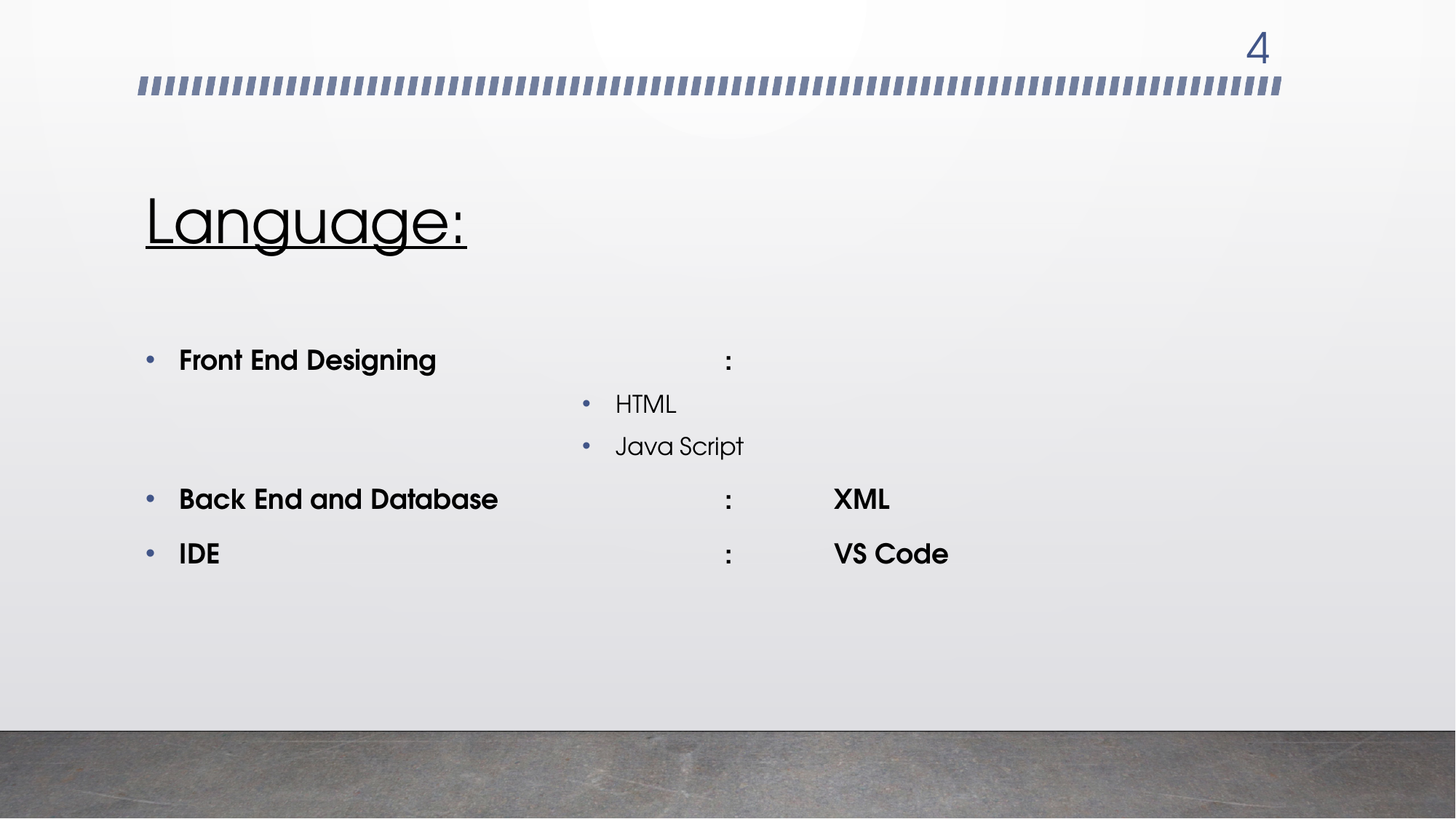

4
# Language:

Front End Designing			:
HTML
Java Script
Back End and Database  		:	XML
IDE					:	VS Code